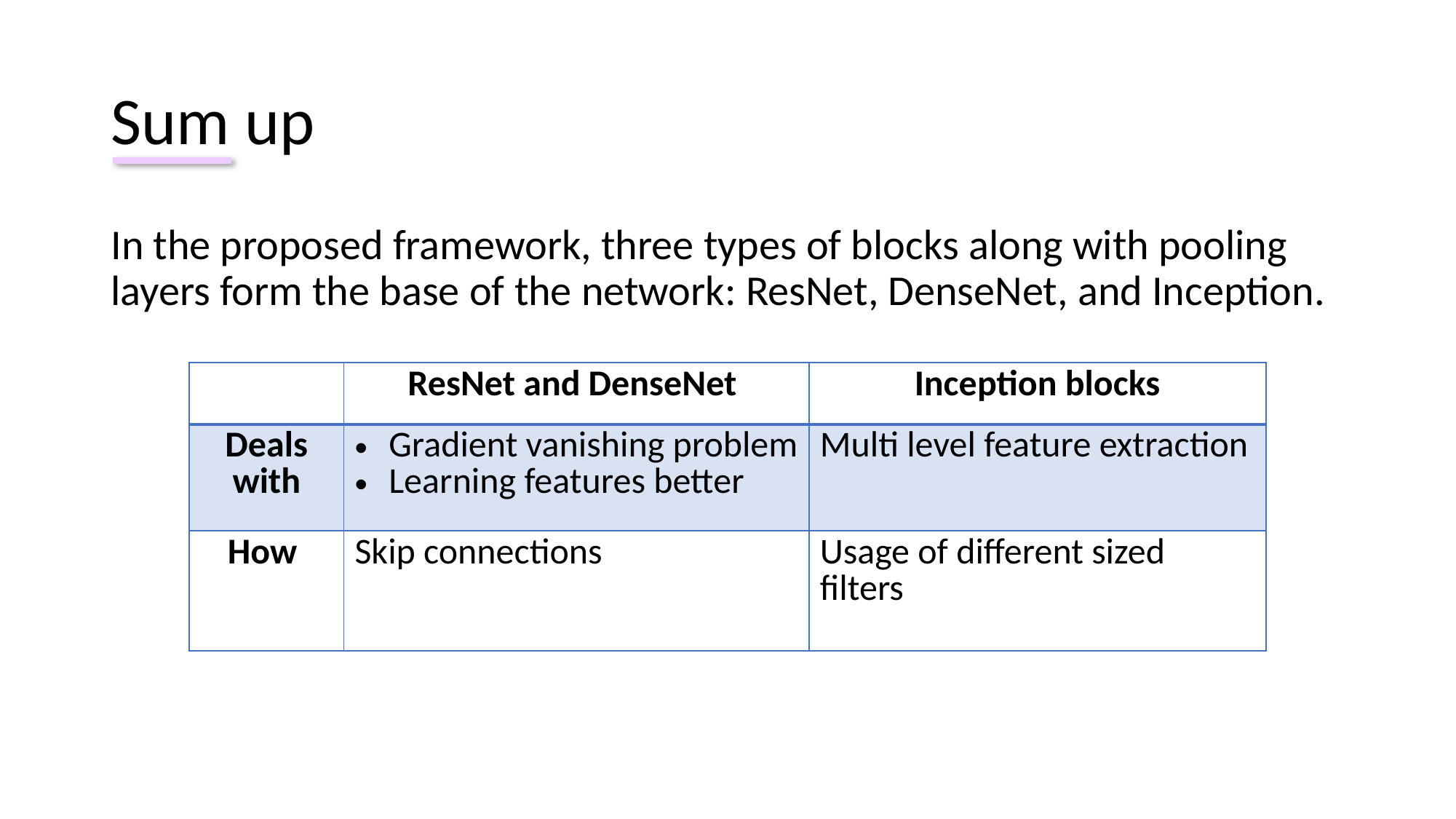

# Sum up
In the proposed framework, three types of blocks along with pooling layers form the base of the network: ResNet, DenseNet, and Inception.

|  | ResNet and DenseNet | Inception blocks |
| --- | --- | --- |
| Deals with | Gradient vanishing problem Learning features better | Multi level feature extraction |
| How | Skip connections | Usage of different sized filters |